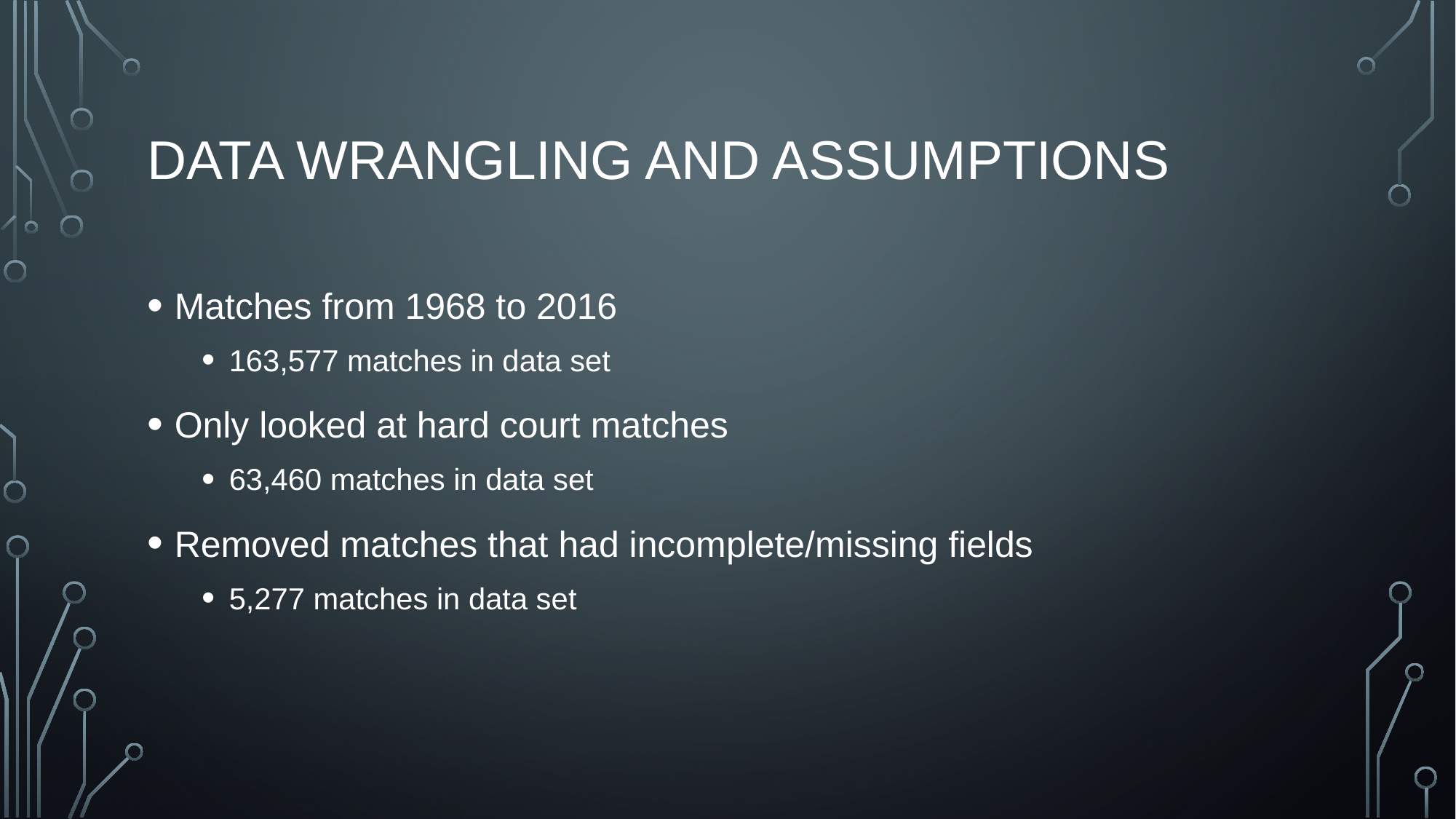

# Data wrangling and assumptions
Matches from 1968 to 2016
163,577 matches in data set
Only looked at hard court matches
63,460 matches in data set
Removed matches that had incomplete/missing fields
5,277 matches in data set